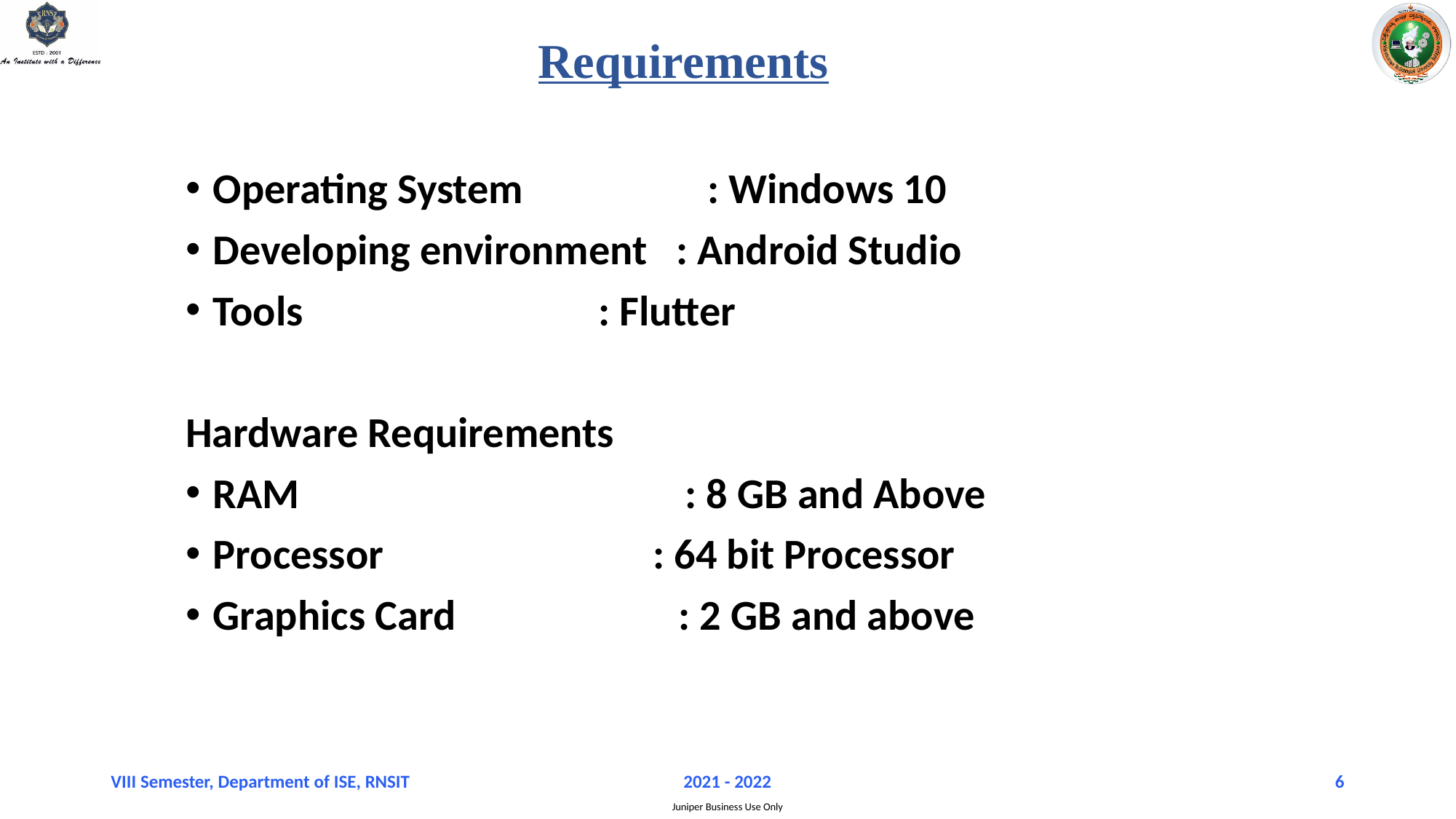

# Requirements
Operating System    	      : Windows 10
Developing environment   : Android Studio
Tools		           	      : Flutter

Hardware Requirements
RAM   	          	               : 8 GB and Above
Processor                            : 64 bit Processor
Graphics Card          	   : 2 GB and above
VIII Semester, Department of ISE, RNSIT
2021 - 2022
6